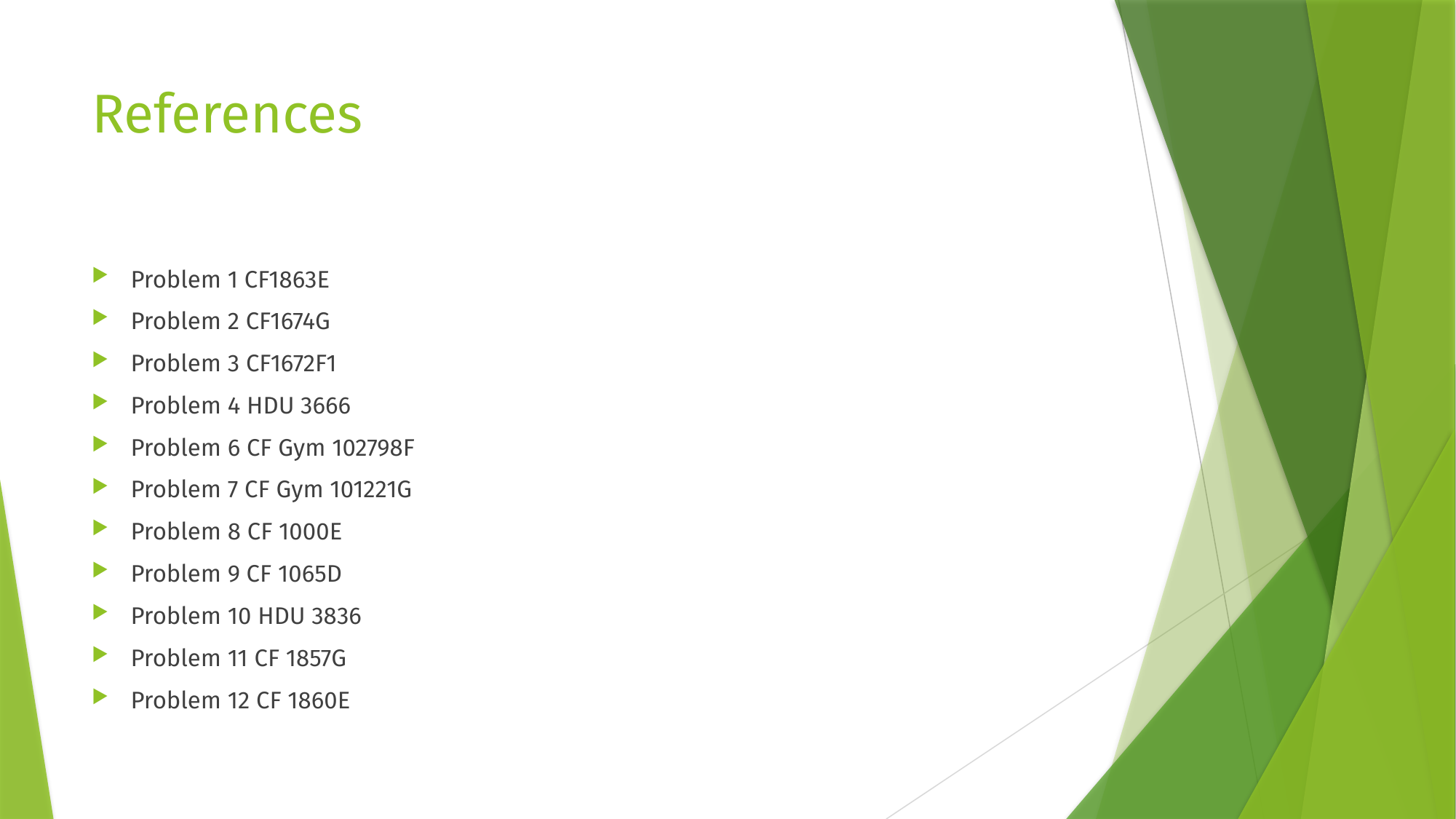

# References
Problem 1 CF1863E
Problem 2 CF1674G
Problem 3 CF1672F1
Problem 4 HDU 3666
Problem 6 CF Gym 102798F
Problem 7 CF Gym 101221G
Problem 8 CF 1000E
Problem 9 CF 1065D
Problem 10 HDU 3836
Problem 11 CF 1857G
Problem 12 CF 1860E